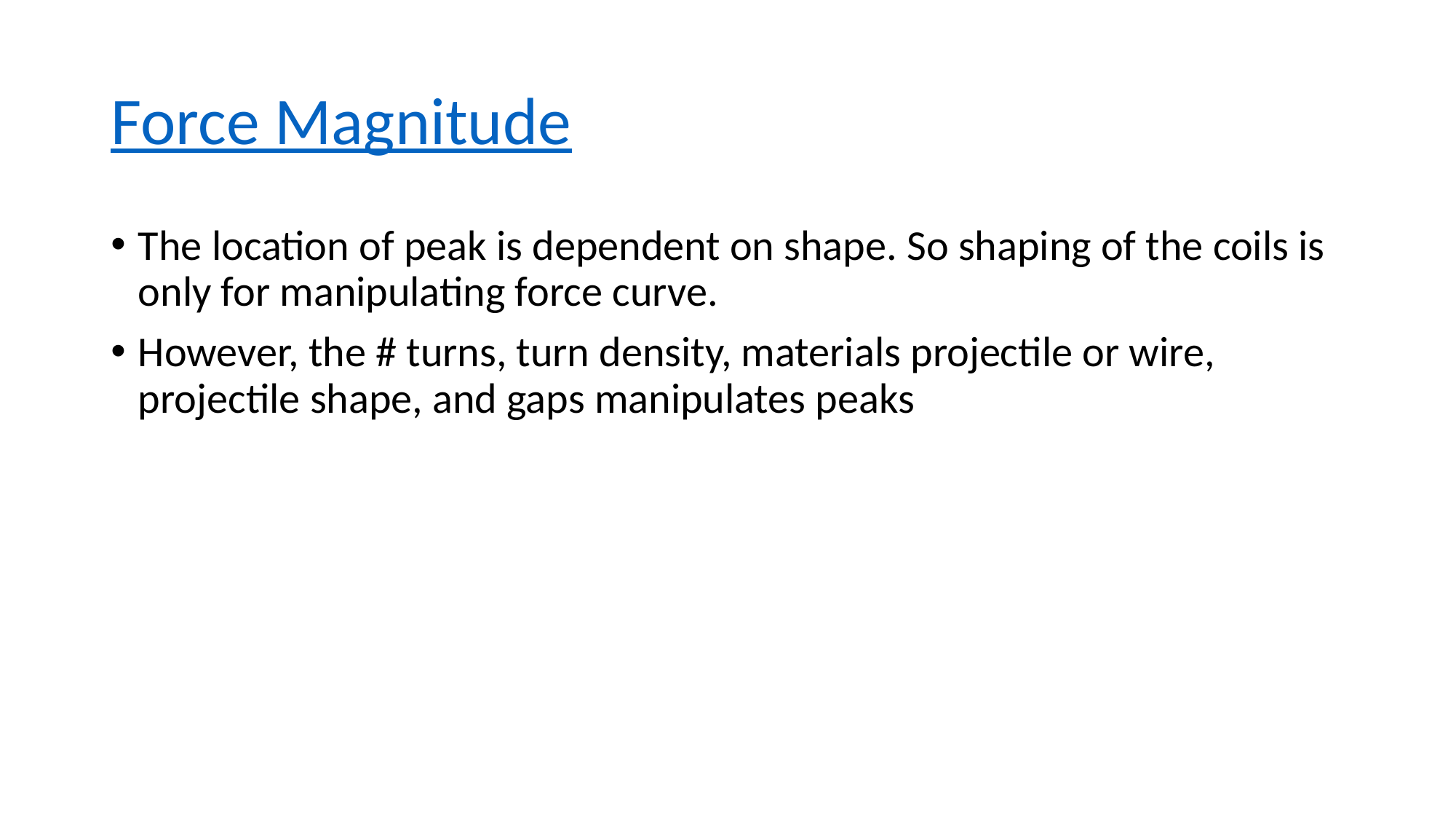

# Force Magnitude
The location of peak is dependent on shape. So shaping of the coils is only for manipulating force curve.
However, the # turns, turn density, materials projectile or wire, projectile shape, and gaps manipulates peaks